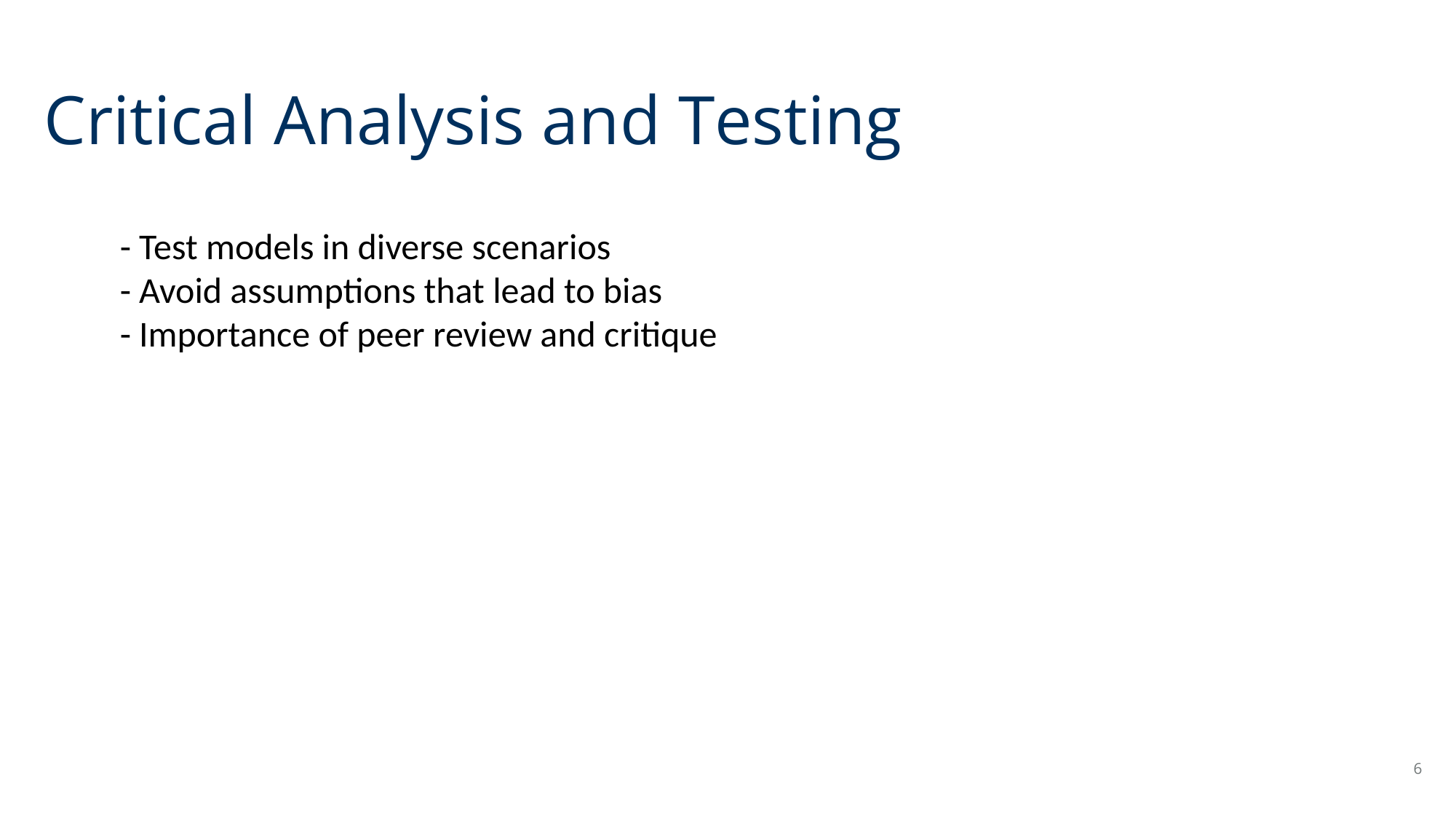

# Critical Analysis and Testing
- Test models in diverse scenarios
- Avoid assumptions that lead to bias
- Importance of peer review and critique